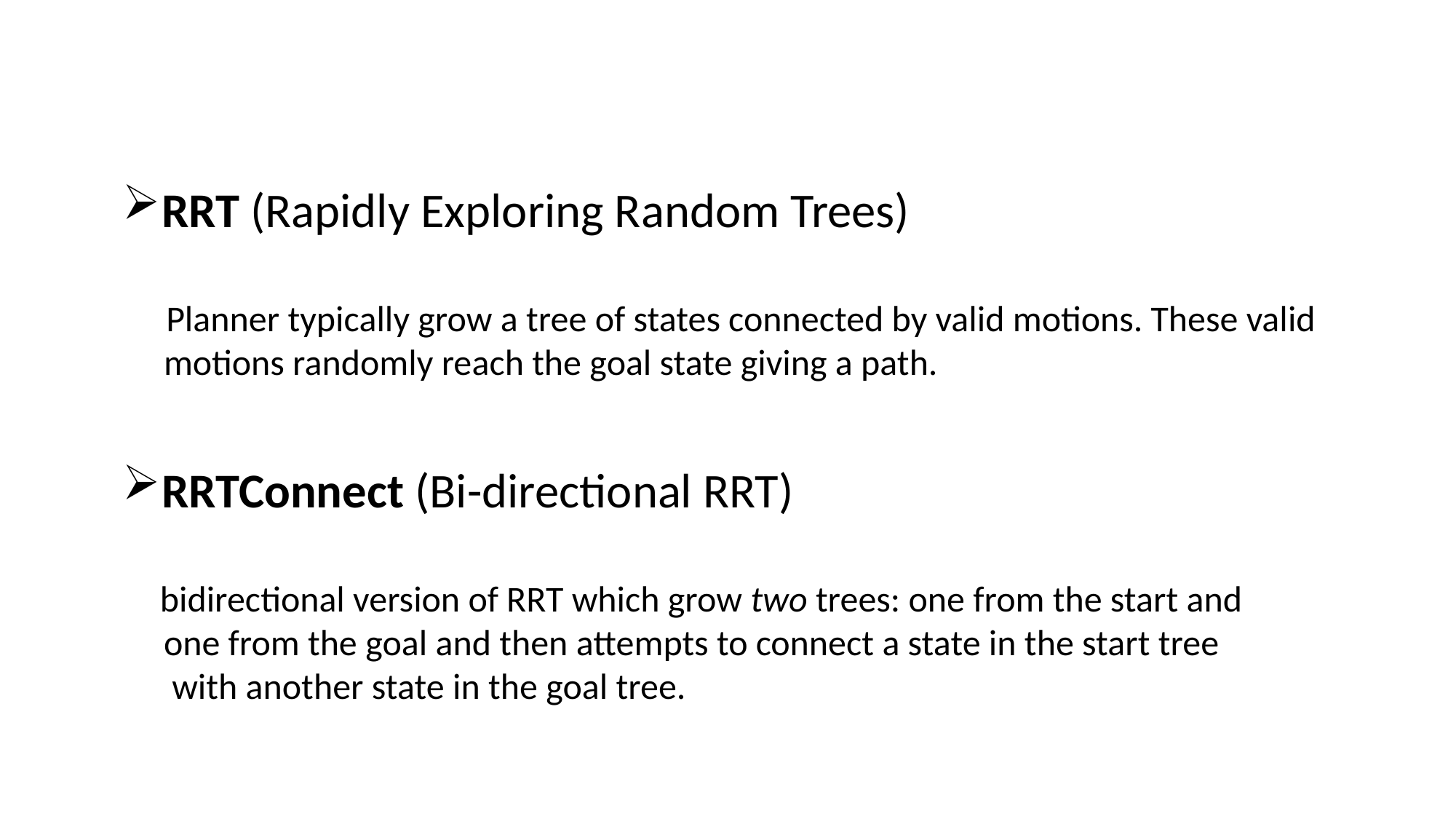

RRT (Rapidly Exploring Random Trees)

       Planner typically grow a tree of states connected by valid motions. These valid
     motions randomly reach the goal state giving a path.

RRTConnect (Bi-directional RRT)

      bidirectional version of RRT which grow two trees: one from the start and
     one from the goal and then attempts to connect a state in the start tree
      with another state in the goal tree.